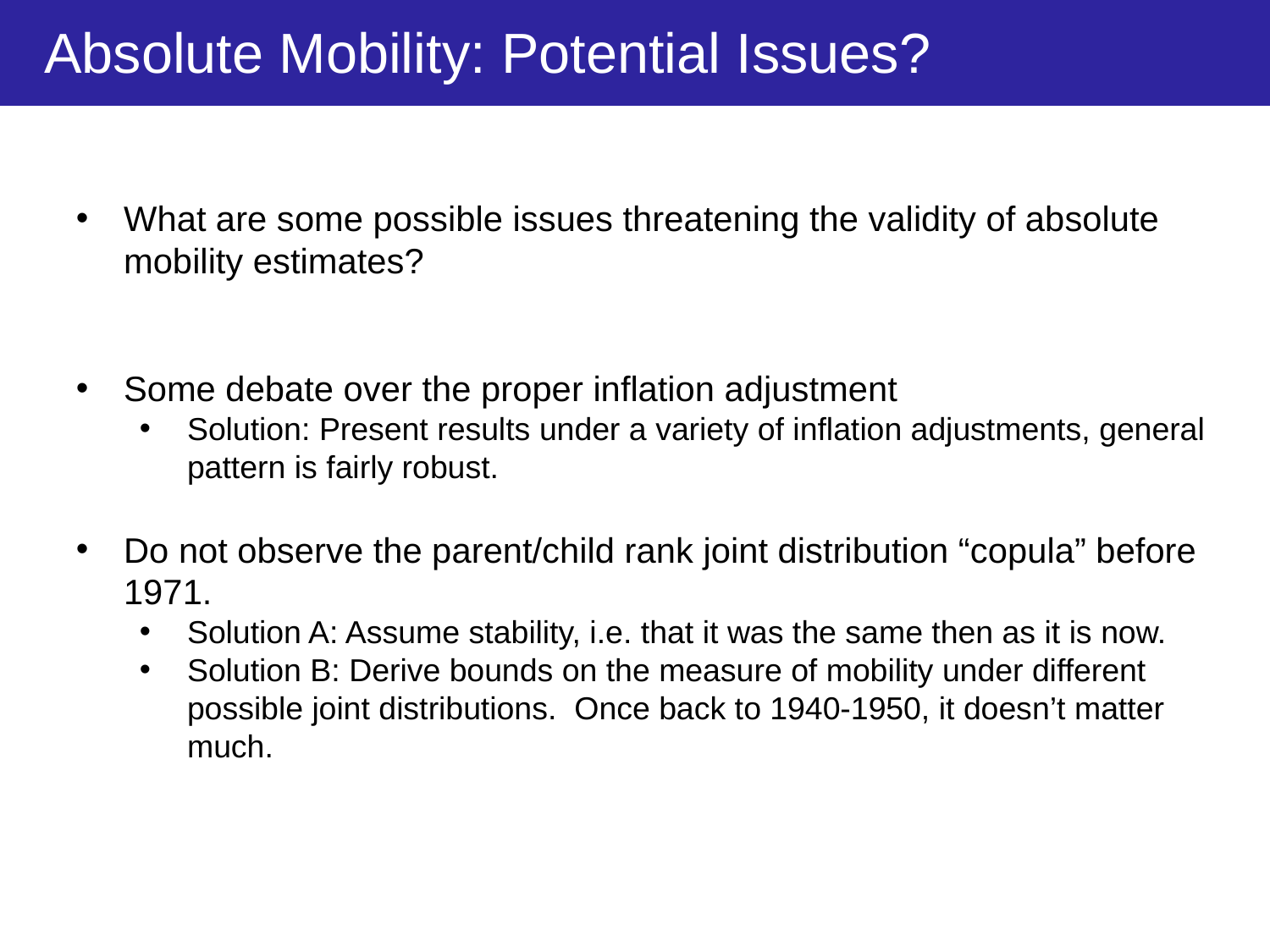

Absolute Mobility: Potential Issues?
What are some possible issues threatening the validity of absolute mobility estimates?
Some debate over the proper inflation adjustment
Solution: Present results under a variety of inflation adjustments, general pattern is fairly robust.
Do not observe the parent/child rank joint distribution “copula” before 1971.
Solution A: Assume stability, i.e. that it was the same then as it is now.
Solution B: Derive bounds on the measure of mobility under different possible joint distributions.  Once back to 1940-1950, it doesn’t matter much.